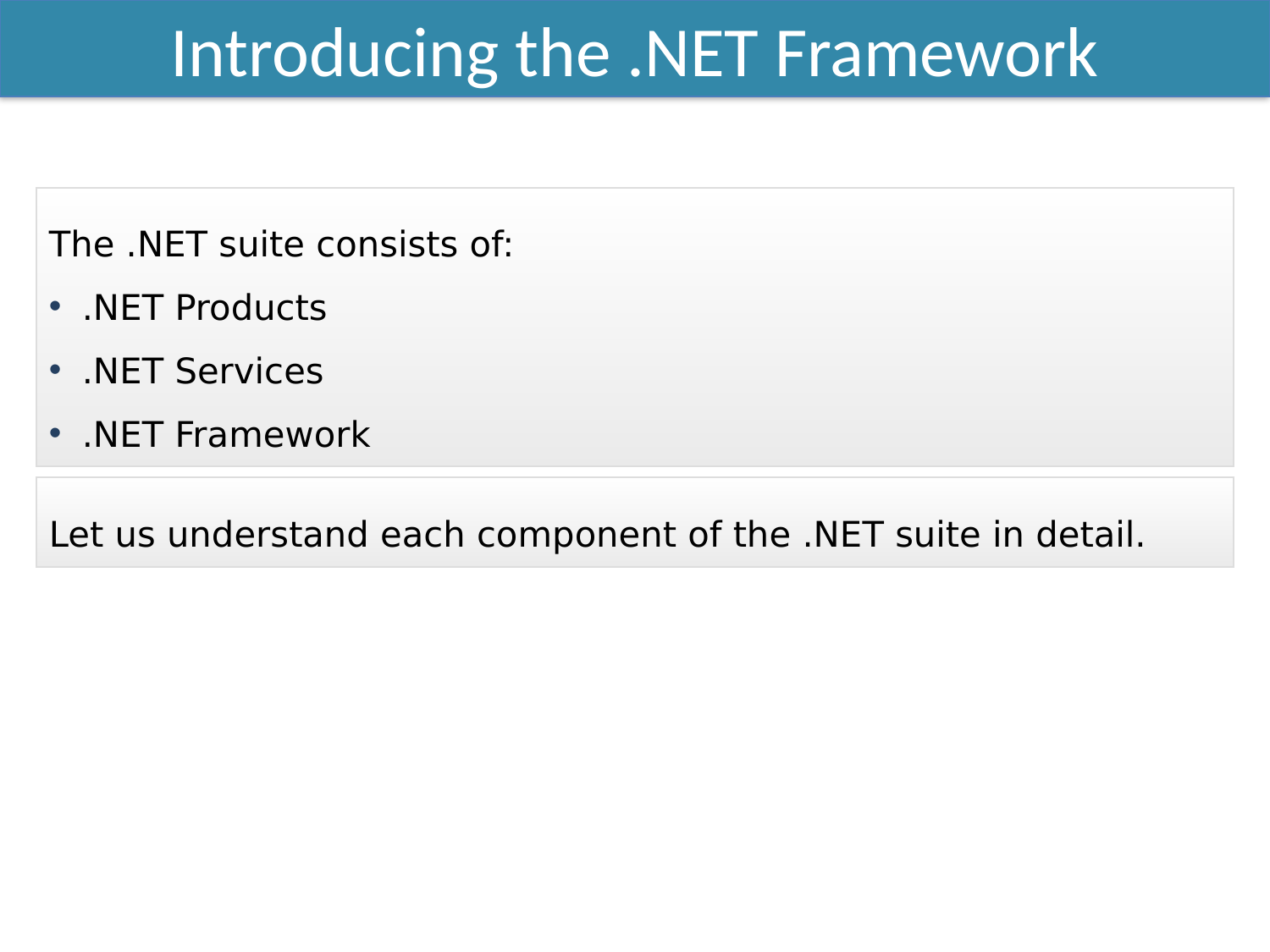

Introducing the .NET Framework
The .NET suite consists of:
.NET Products
.NET Services
.NET Framework
Let us understand each component of the .NET suite in detail.